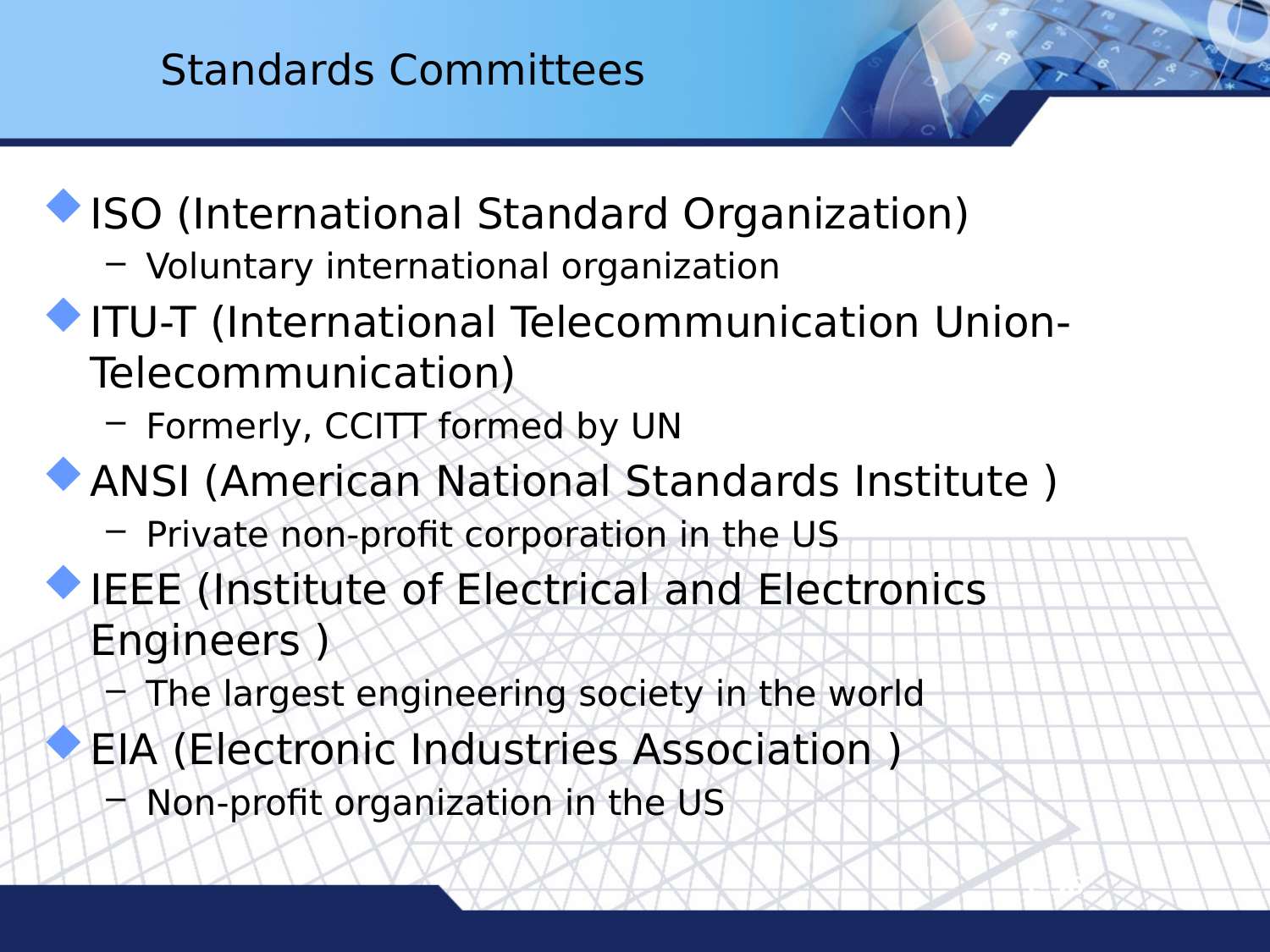

# Standards Committees
ISO (International Standard Organization)
Voluntary international organization
ITU-T (International Telecommunication Union- Telecommunication)
Formerly, CCITT formed by UN
ANSI (American National Standards Institute )
Private non-profit corporation in the US
IEEE (Institute of Electrical and Electronics Engineers )
The largest engineering society in the world
EIA (Electronic Industries Association )
Non-profit organization in the US
1-36